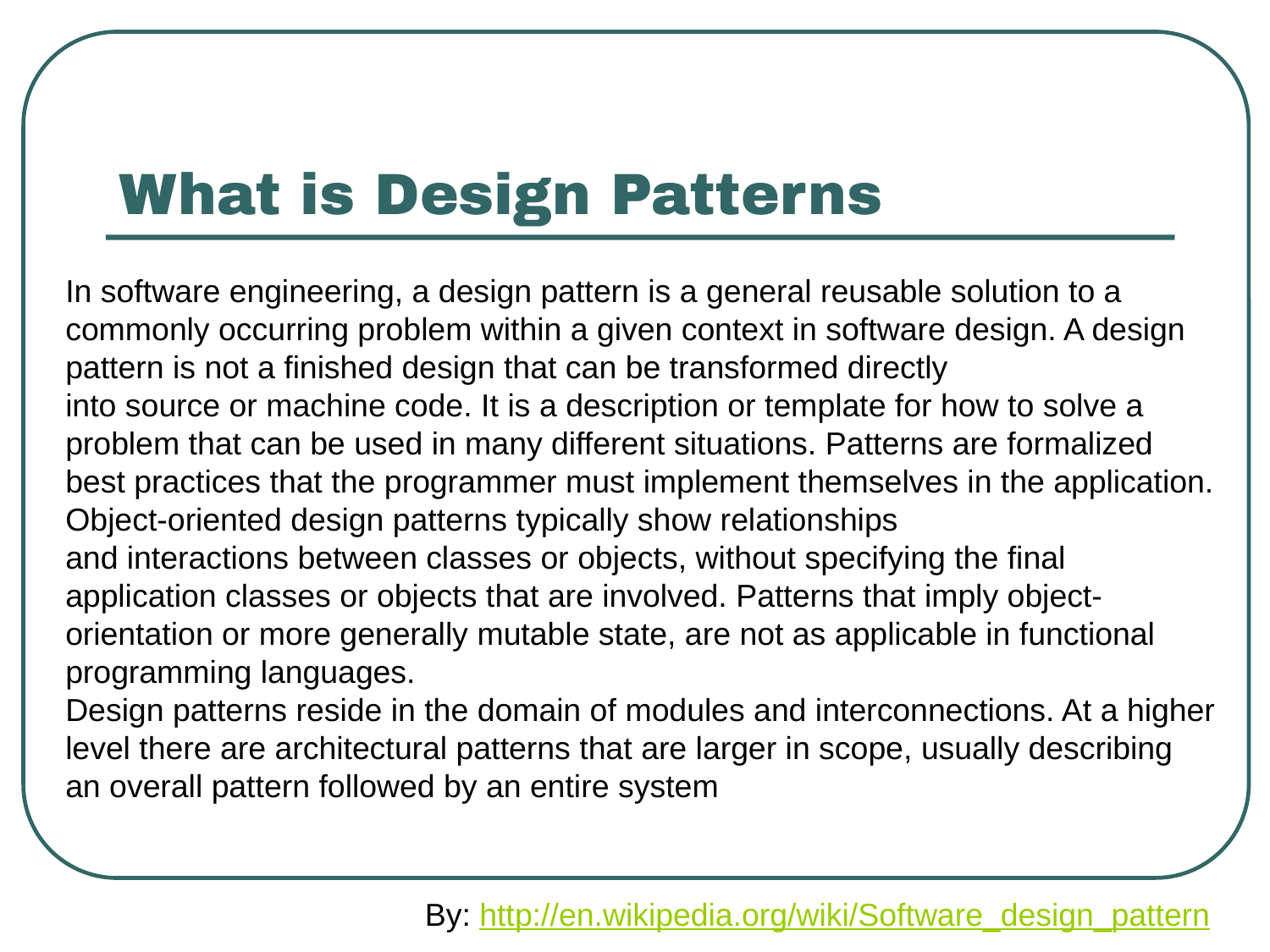

# What is Design Patterns
In software engineering, a design pattern is a general reusable solution to a commonly occurring problem within a given context in software design. A design pattern is not a finished design that can be transformed directly into source or machine code. It is a description or template for how to solve a problem that can be used in many different situations. Patterns are formalized best practices that the programmer must implement themselves in the application. Object-oriented design patterns typically show relationships and interactions between classes or objects, without specifying the final application classes or objects that are involved. Patterns that imply object-orientation or more generally mutable state, are not as applicable in functional programming languages.
Design patterns reside in the domain of modules and interconnections. At a higher level there are architectural patterns that are larger in scope, usually describing an overall pattern followed by an entire system
By: http://en.wikipedia.org/wiki/Software_design_pattern